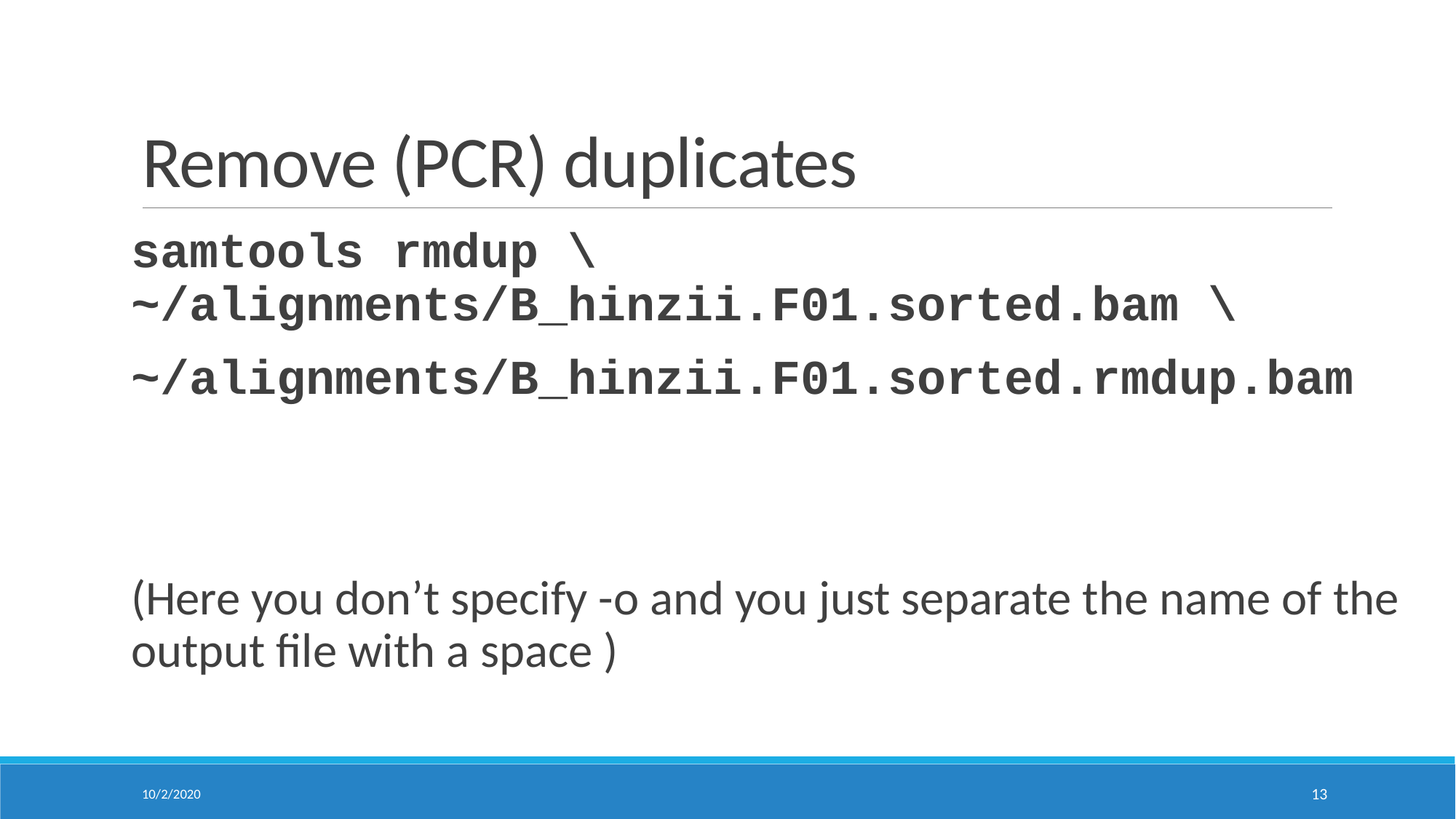

# Remove (PCR) duplicates
samtools rmdup \ ~/alignments/B_hinzii.F01.sorted.bam \
~/alignments/B_hinzii.F01.sorted.rmdup.bam

(Here you don’t specify -o and you just separate the name of the output file with a space )

10/2/2020
13